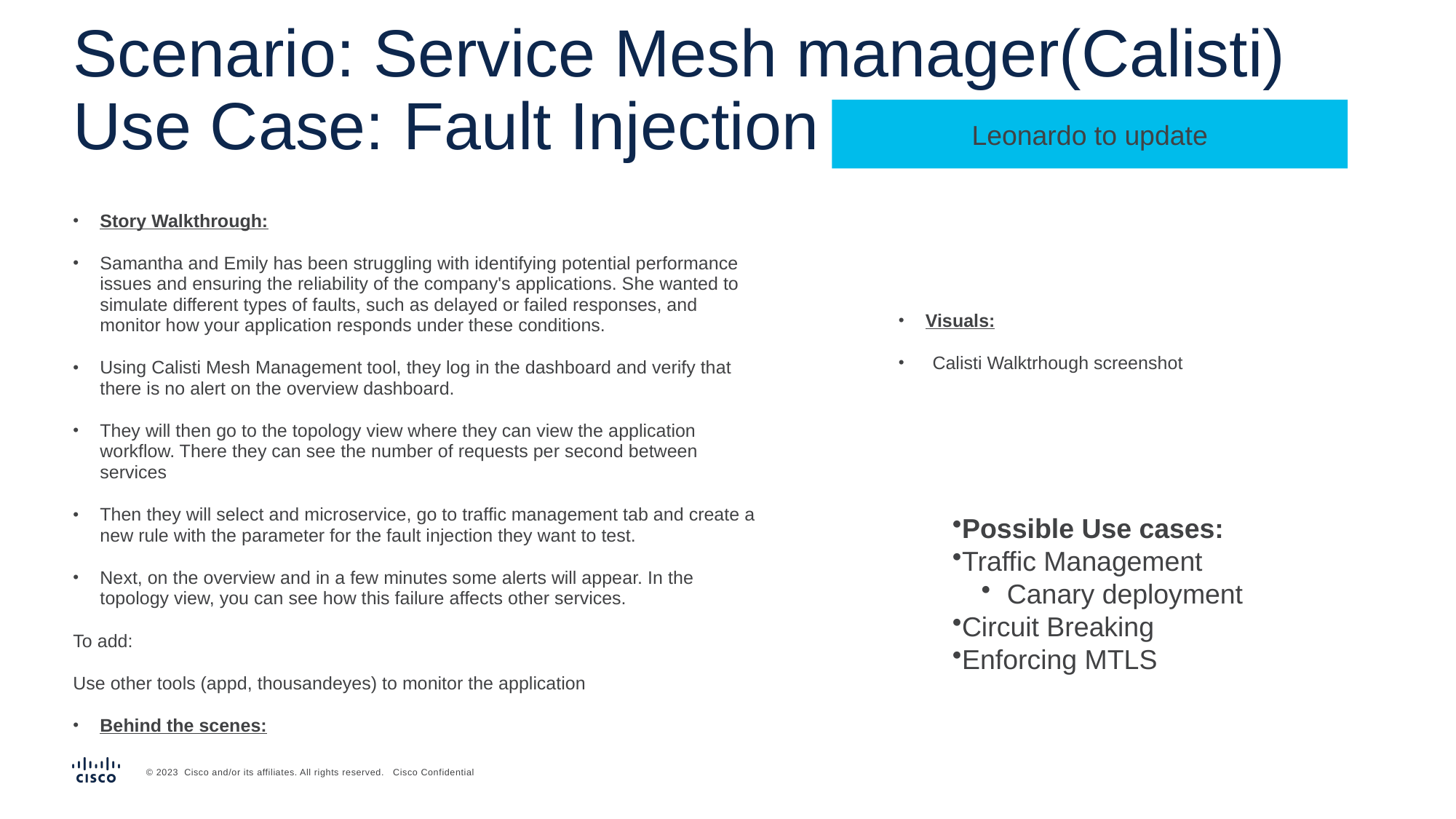

# Scenario: Service Mesh manager(Calisti) Use Case: Fault Injection
Leonardo to update
Story Walkthrough:
Samantha and Emily has been struggling with identifying potential performance issues and ensuring the reliability of the company's applications. She wanted to simulate different types of faults, such as delayed or failed responses, and monitor how your application responds under these conditions.
Using Calisti Mesh Management tool, they log in the dashboard and verify that there is no alert on the overview dashboard.
They will then go to the topology view where they can view the application workflow. There they can see the number of requests per second between services
Then they will select and microservice, go to traffic management tab and create a new rule with the parameter for the fault injection they want to test.
Next, on the overview and in a few minutes some alerts will appear. In the topology view, you can see how this failure affects other services.
To add:
Use other tools (appd, thousandeyes) to monitor the application
Behind the scenes:

Visuals:
Calisti Walktrhough screenshot
Possible Use cases:​
Traffic Management​
Canary deployment​
Circuit Breaking​
Enforcing MTLS